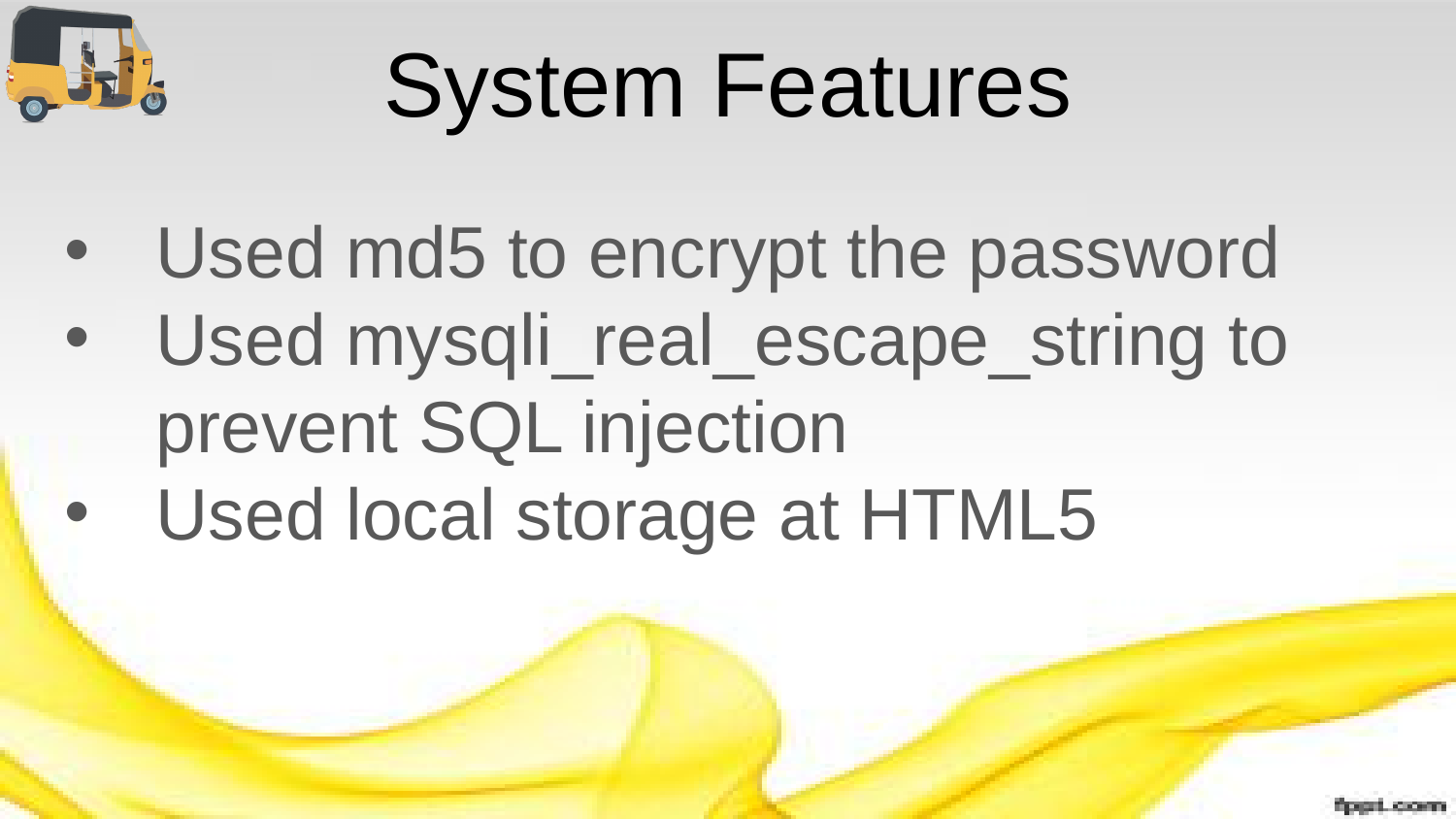

# System Features
Used md5 to encrypt the password
Used mysqli_real_escape_string to prevent SQL injection
Used local storage at HTML5